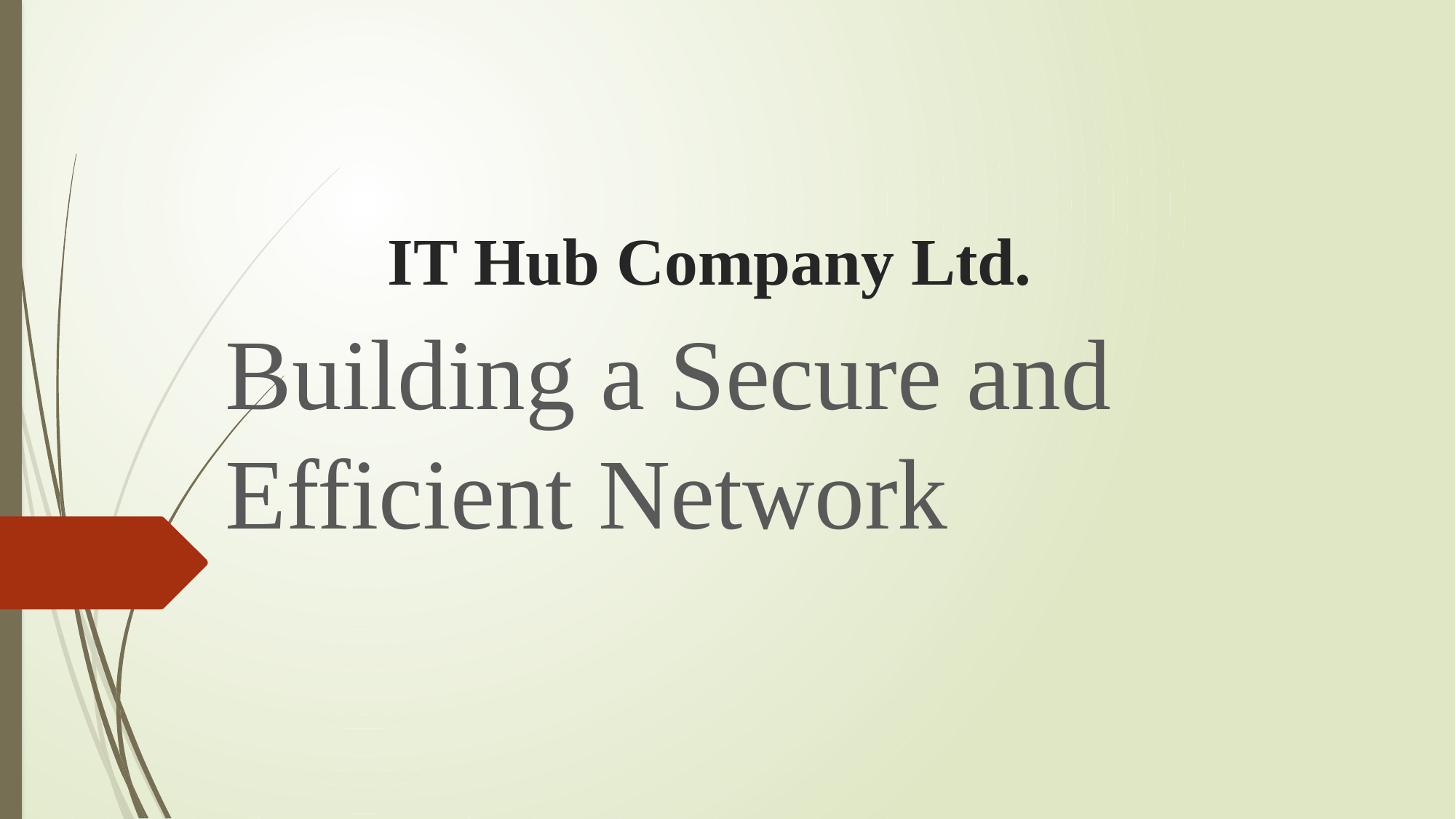

# IT Hub Company Ltd.
Building a Secure and Efficient Network